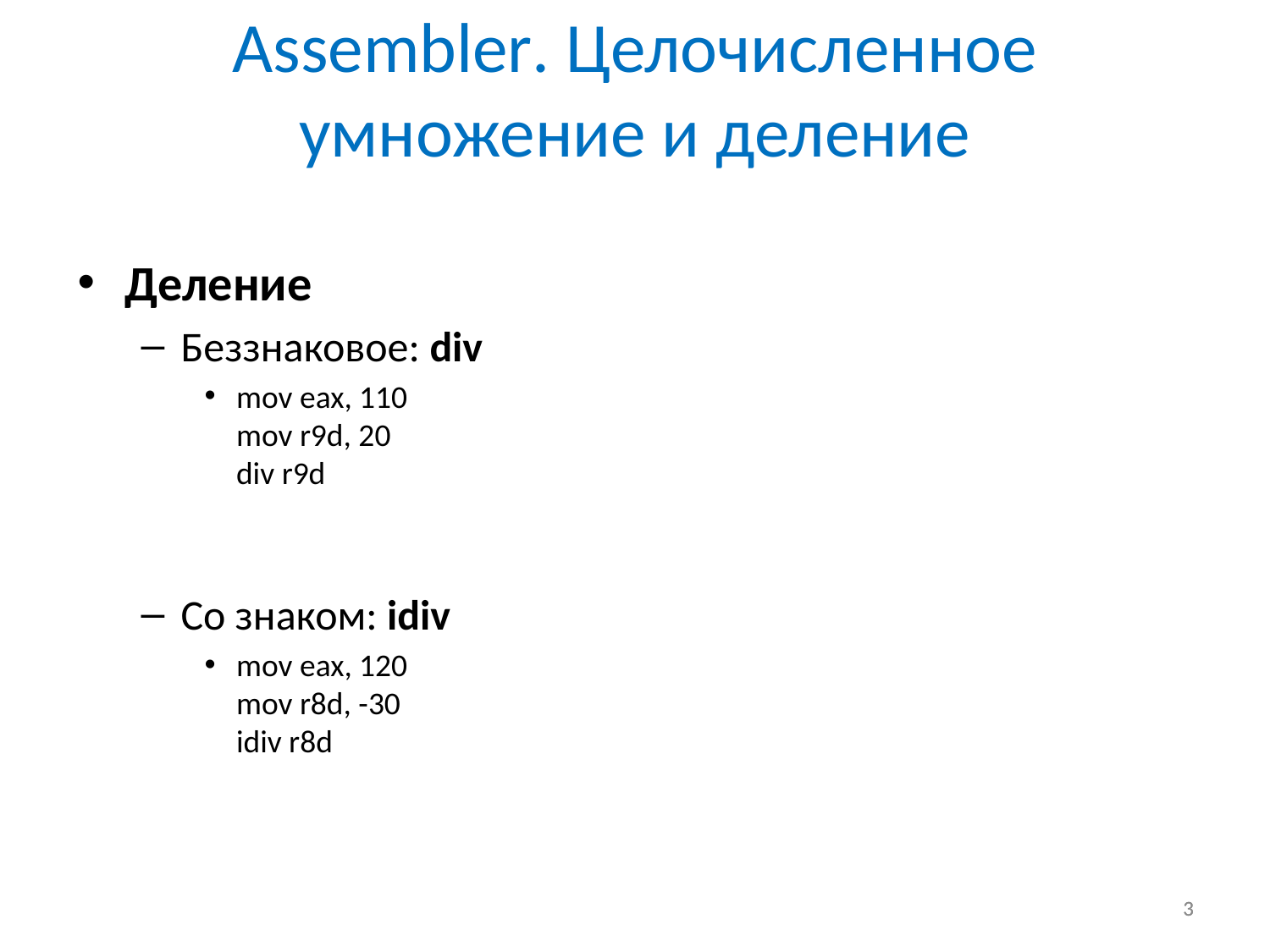

# Assembler. Целочисленное умножение и деление

Деление
Беззнаковое: div
mov eax, 110
mov r9d, 20
div r9d

Со знаком: idiv
mov eax, 120
mov r8d, -30
idiv r8d

3
3